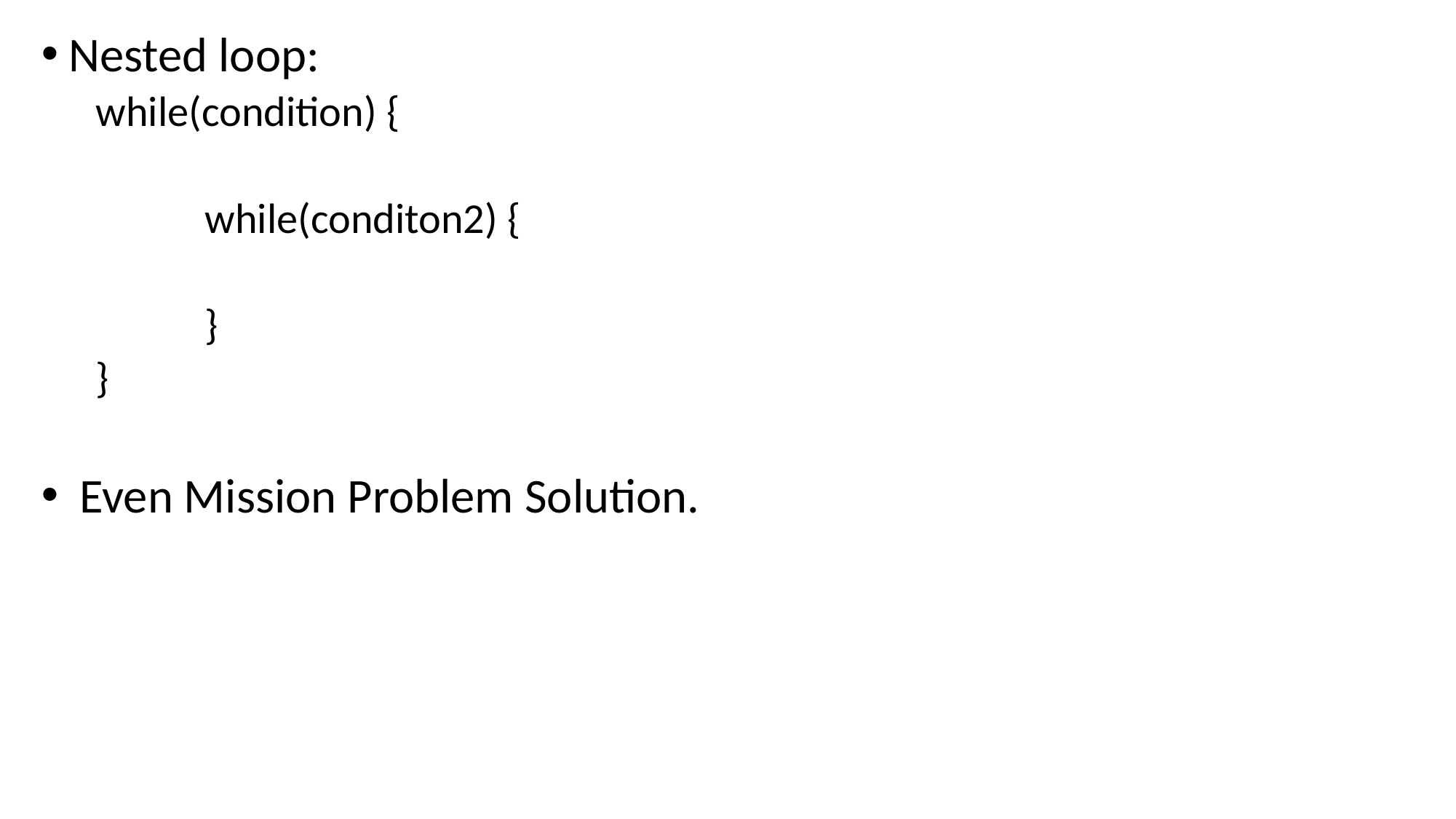

Nested loop:
while(condition) {

	while(conditon2) {

	}
}

 Even Mission Problem Solution.